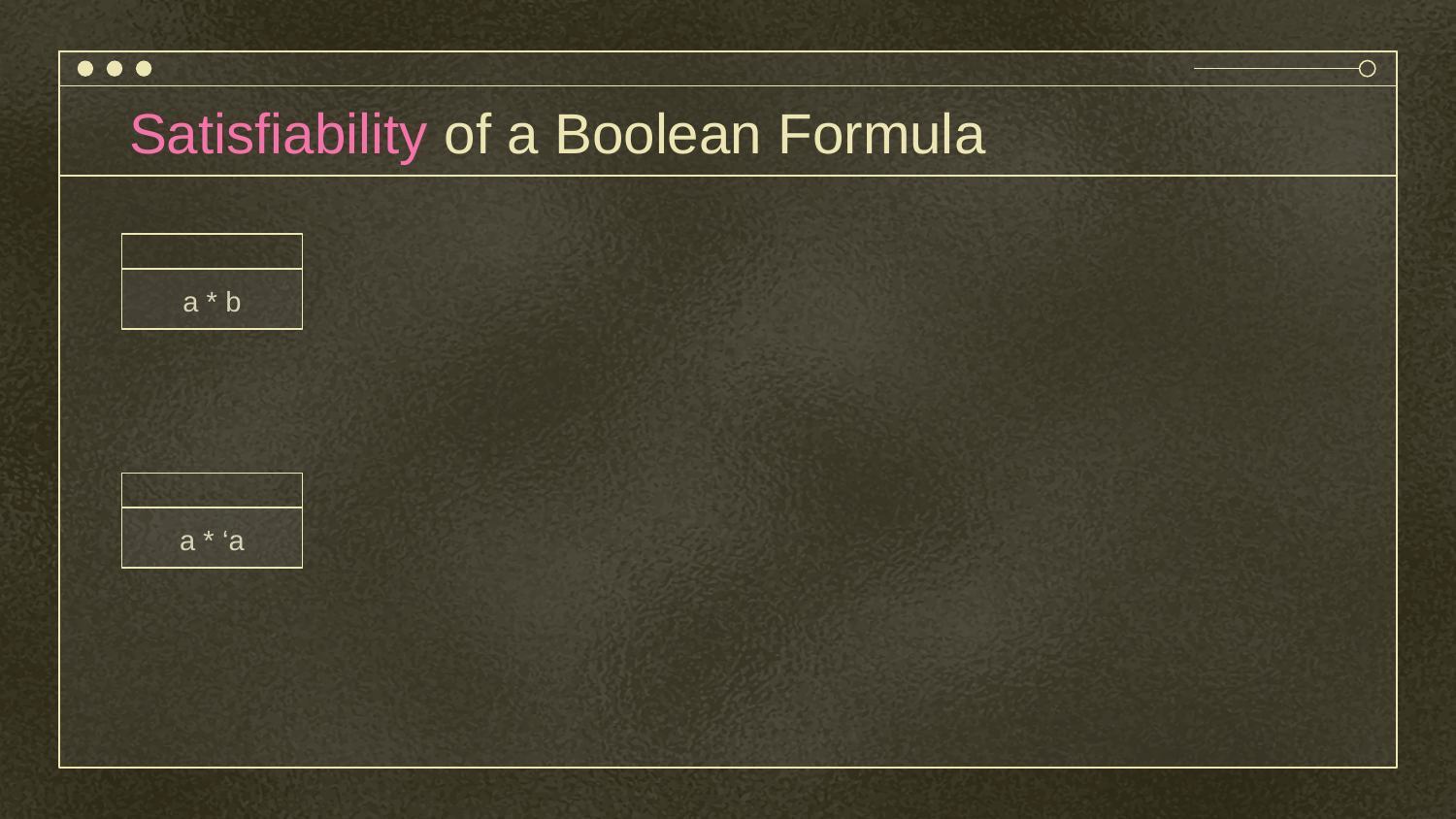

# Satisfiability of a Boolean Formula

a * b

a * ‘a